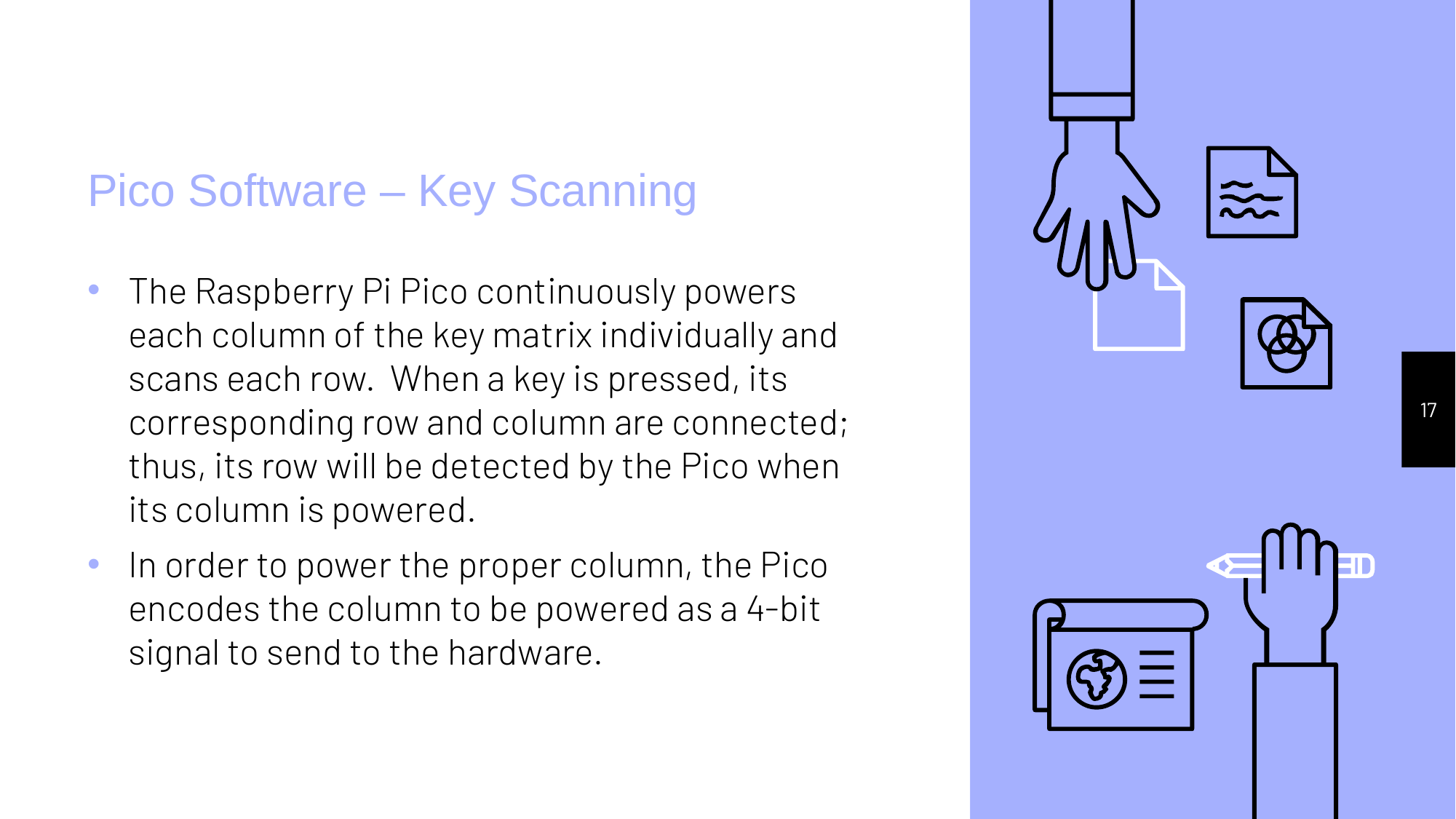

# Pico Software – Key Scanning
The Raspberry Pi Pico continuously powers each column of the key matrix individually and scans each row.  When a key is pressed, its corresponding row and column are connected; thus, its row will be detected by the Pico when its column is powered.
In order to power the proper column, the Pico encodes the column to be powered as a 4-bit signal to send to the hardware.
17